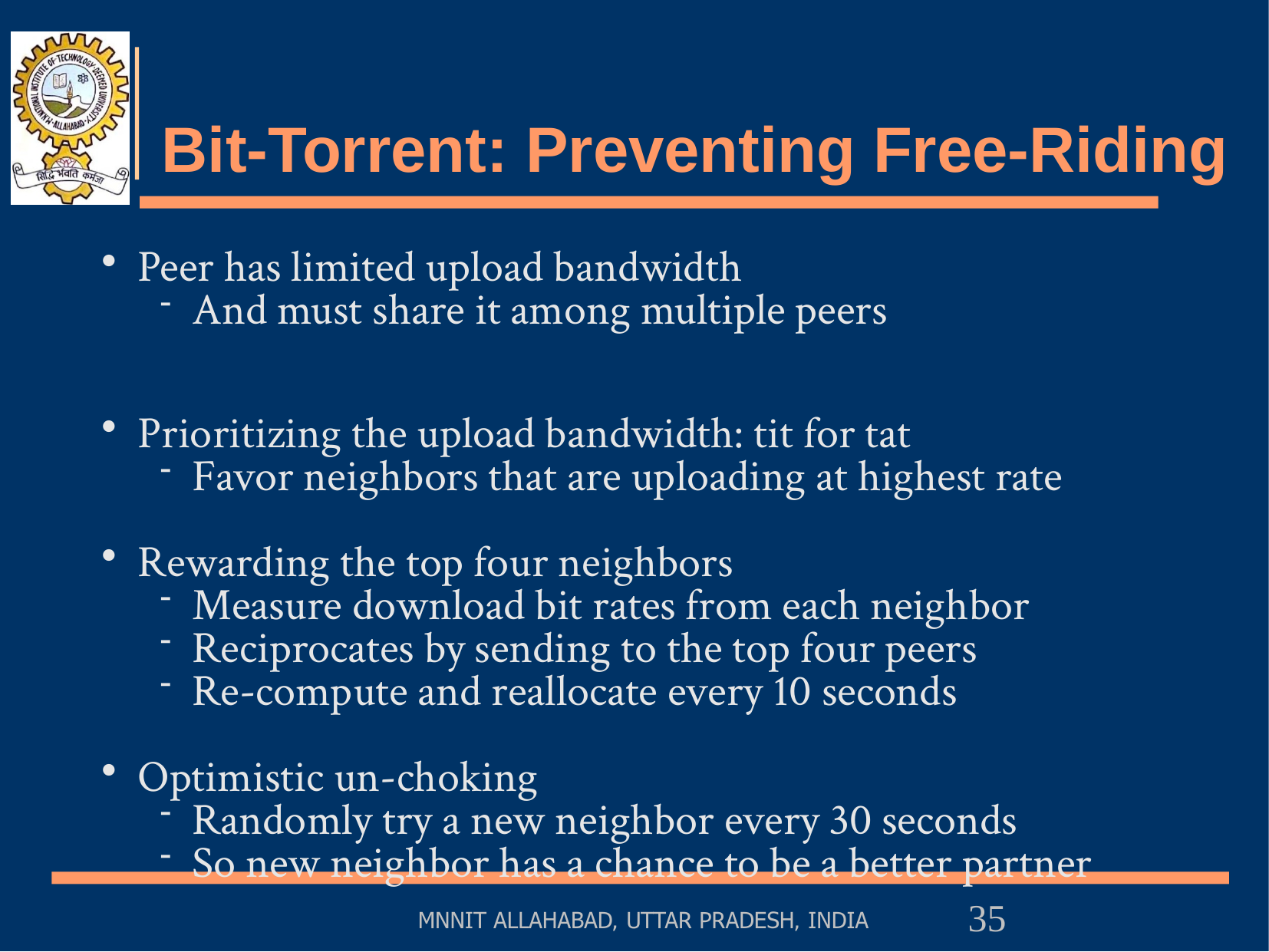

# Bit-Torrent: Preventing Free-Riding
Peer has limited upload bandwidth
And must share it among multiple peers

Prioritizing the upload bandwidth: tit for tat
Favor neighbors that are uploading at highest rate

Rewarding the top four neighbors
Measure download bit rates from each neighbor
Reciprocates by sending to the top four peers
Re-compute and reallocate every 10 seconds

Optimistic un-choking
Randomly try a new neighbor every 30 seconds
So new neighbor has a chance to be a better partner